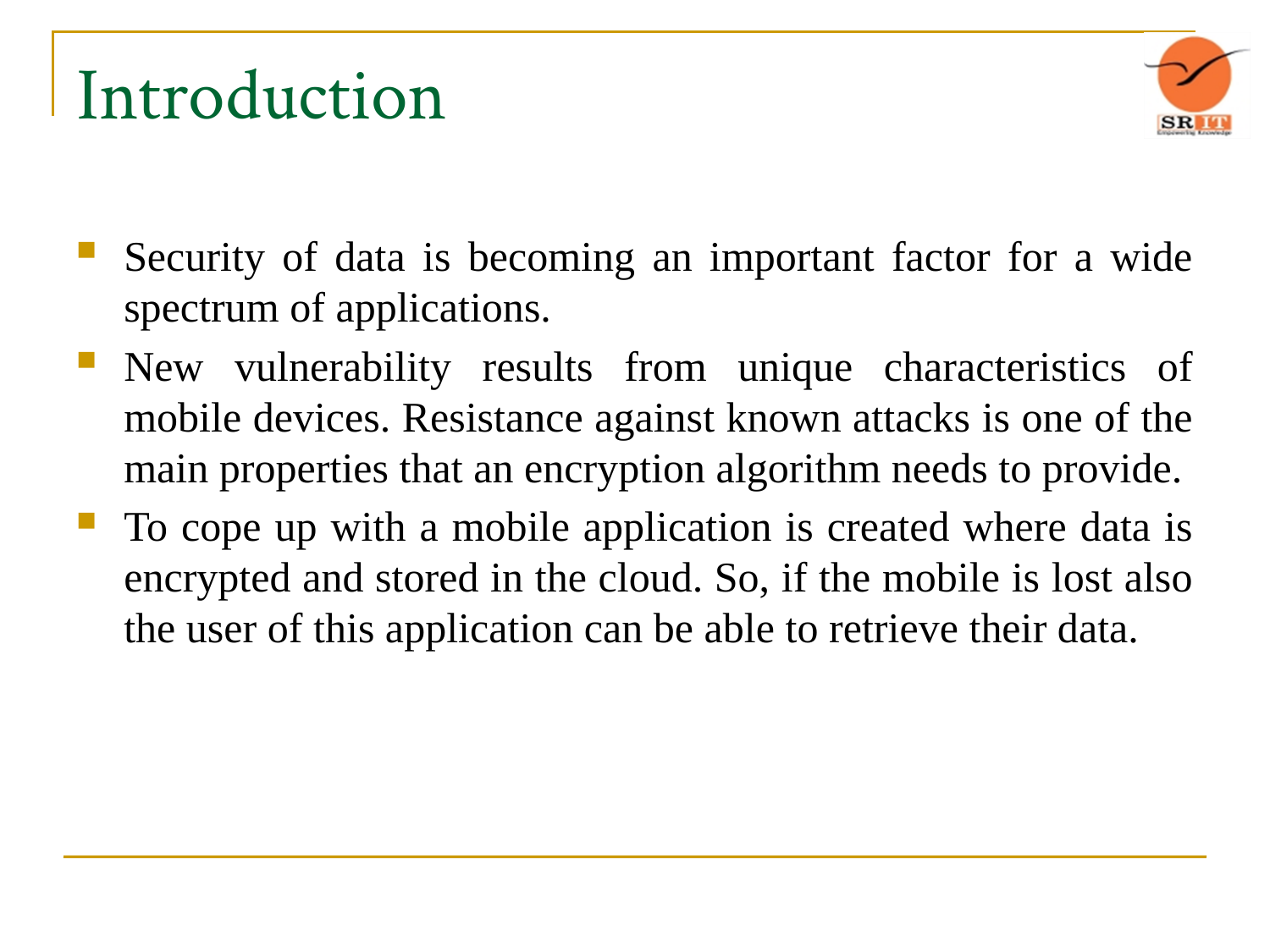

# Introduction
Security of data is becoming an important factor for a wide spectrum of applications.
New vulnerability results from unique characteristics of mobile devices. Resistance against known attacks is one of the main properties that an encryption algorithm needs to provide.
To cope up with a mobile application is created where data is encrypted and stored in the cloud. So, if the mobile is lost also the user of this application can be able to retrieve their data.